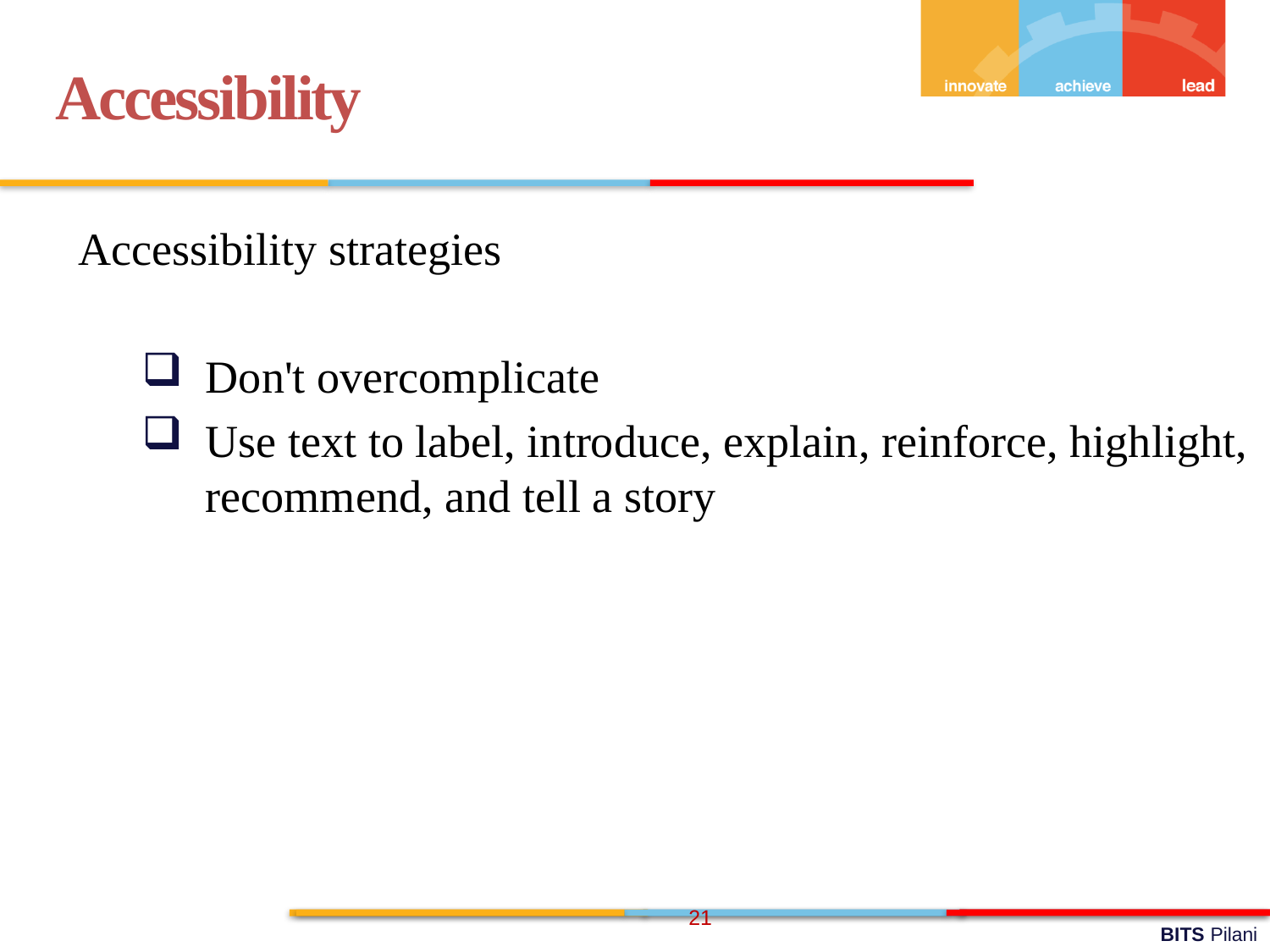

Accessibility
Accessibility strategies

Don't overcomplicate
Use text to label, introduce, explain, reinforce, highlight, recommend, and tell a story
21